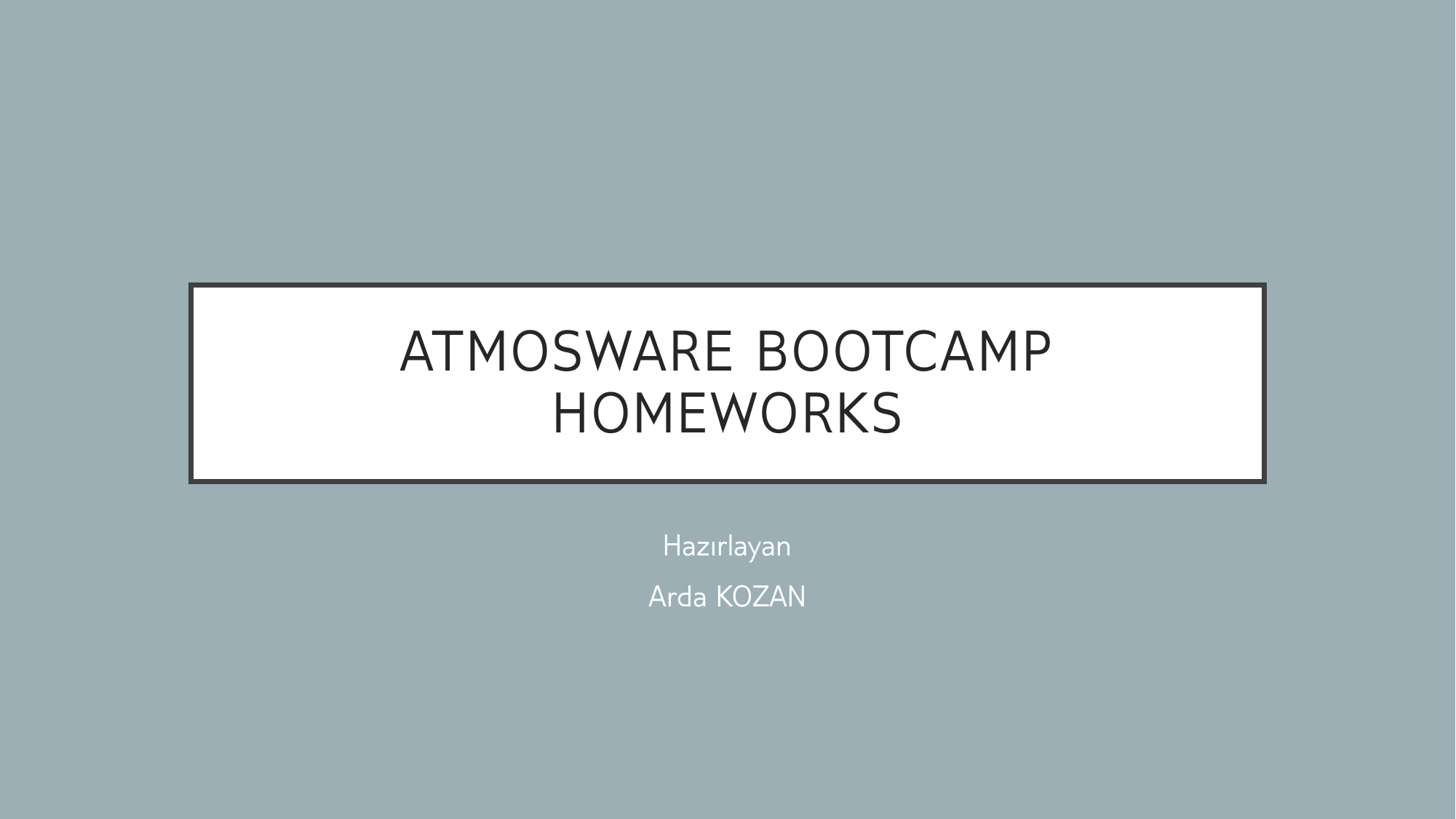

# atmosware bootcamp homeworks
Hazırlayan
Arda KOZAN